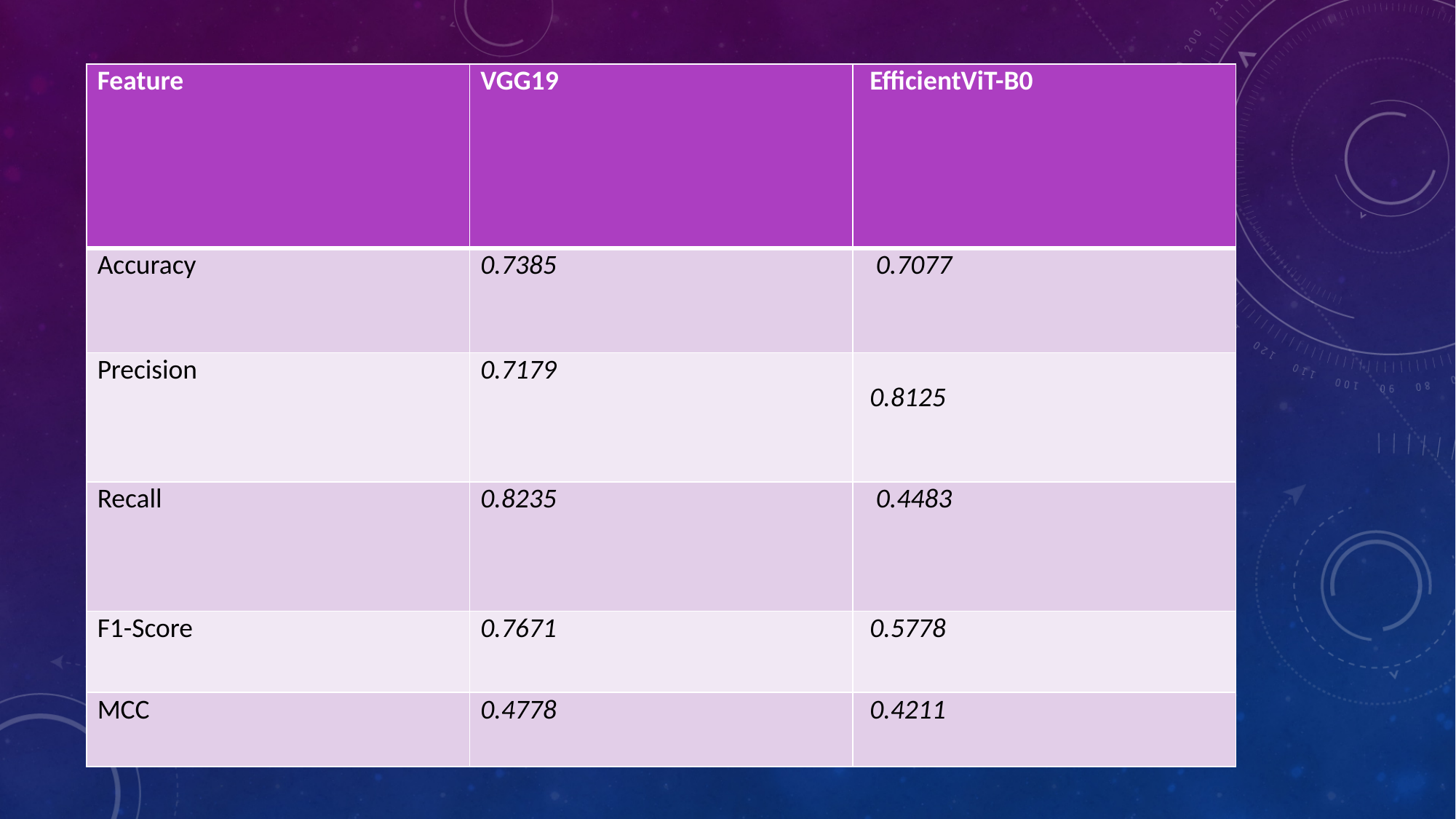

|  |  |  |
| --- | --- | --- |
| Feature | VGG19 | EfficientViT-B0 |
| --- | --- | --- |
| Accuracy | 0.7385 | 0.7077 |
| Precision | 0.7179 | 0.8125 |
| Recall | 0.8235 | 0.4483 |
| F1-Score | 0.7671 | 0.5778 |
| MCC | 0.4778 | 0.4211 |